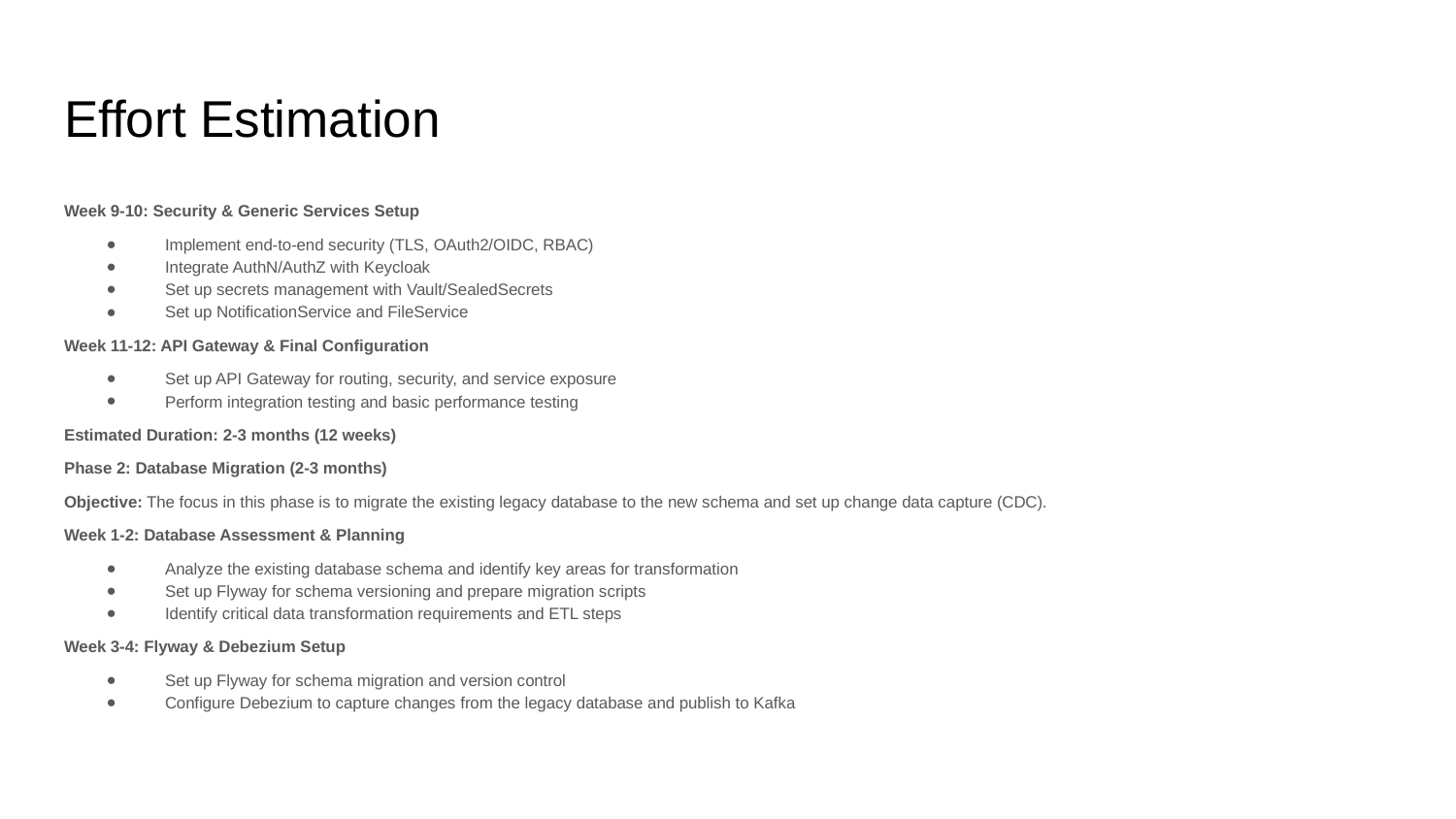

# Effort Estimation
Week 9-10: Security & Generic Services Setup
Implement end-to-end security (TLS, OAuth2/OIDC, RBAC)
Integrate AuthN/AuthZ with Keycloak
Set up secrets management with Vault/SealedSecrets
Set up NotificationService and FileService
Week 11-12: API Gateway & Final Configuration
Set up API Gateway for routing, security, and service exposure
Perform integration testing and basic performance testing
Estimated Duration: 2-3 months (12 weeks)
Phase 2: Database Migration (2-3 months)
Objective: The focus in this phase is to migrate the existing legacy database to the new schema and set up change data capture (CDC).
Week 1-2: Database Assessment & Planning
Analyze the existing database schema and identify key areas for transformation
Set up Flyway for schema versioning and prepare migration scripts
Identify critical data transformation requirements and ETL steps
Week 3-4: Flyway & Debezium Setup
Set up Flyway for schema migration and version control
Configure Debezium to capture changes from the legacy database and publish to Kafka